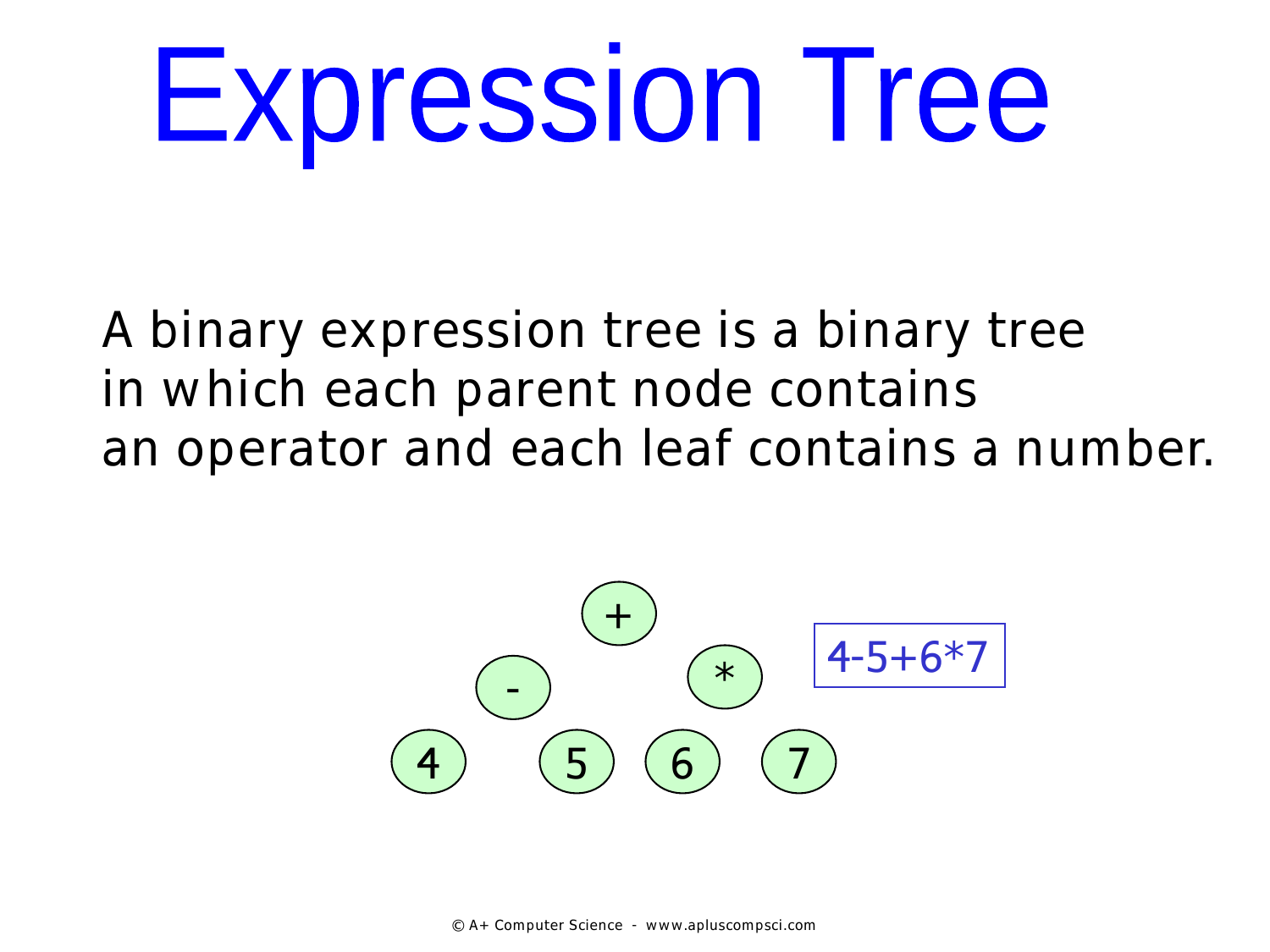

Expression Tree

A binary expression tree is a binary tree
in which each parent node contains
an operator and each leaf contains a number.

+
4-5+6*7
*
-
4
5
6
7

© A+ Computer Science  -  www.apluscompsci.com